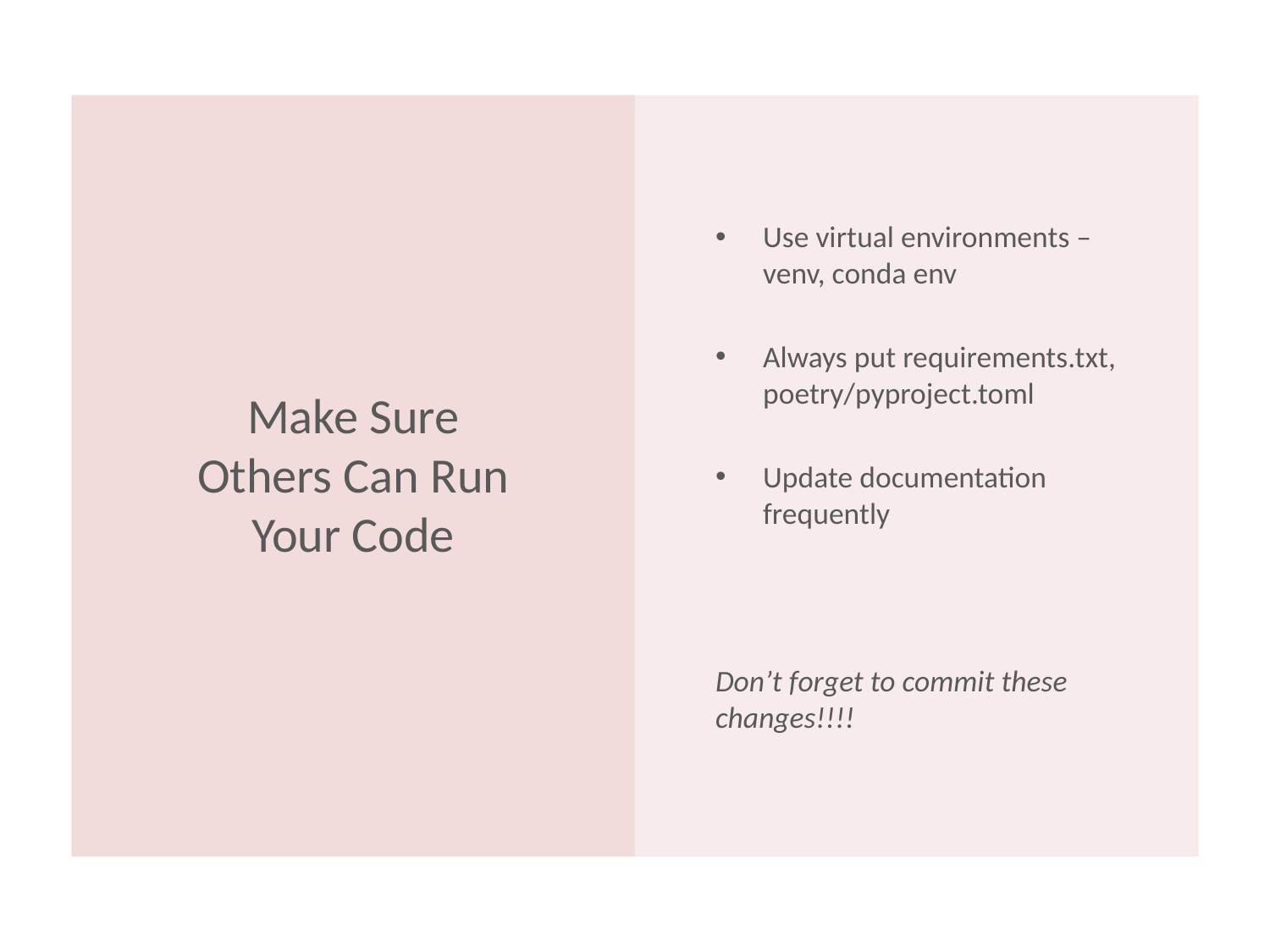

# Make Sure Others Can Run Your Code
Use virtual environments – venv, conda env

Always put requirements.txt, poetry/pyproject.toml

Update documentation frequently

Don’t forget to commit these changes!!!!